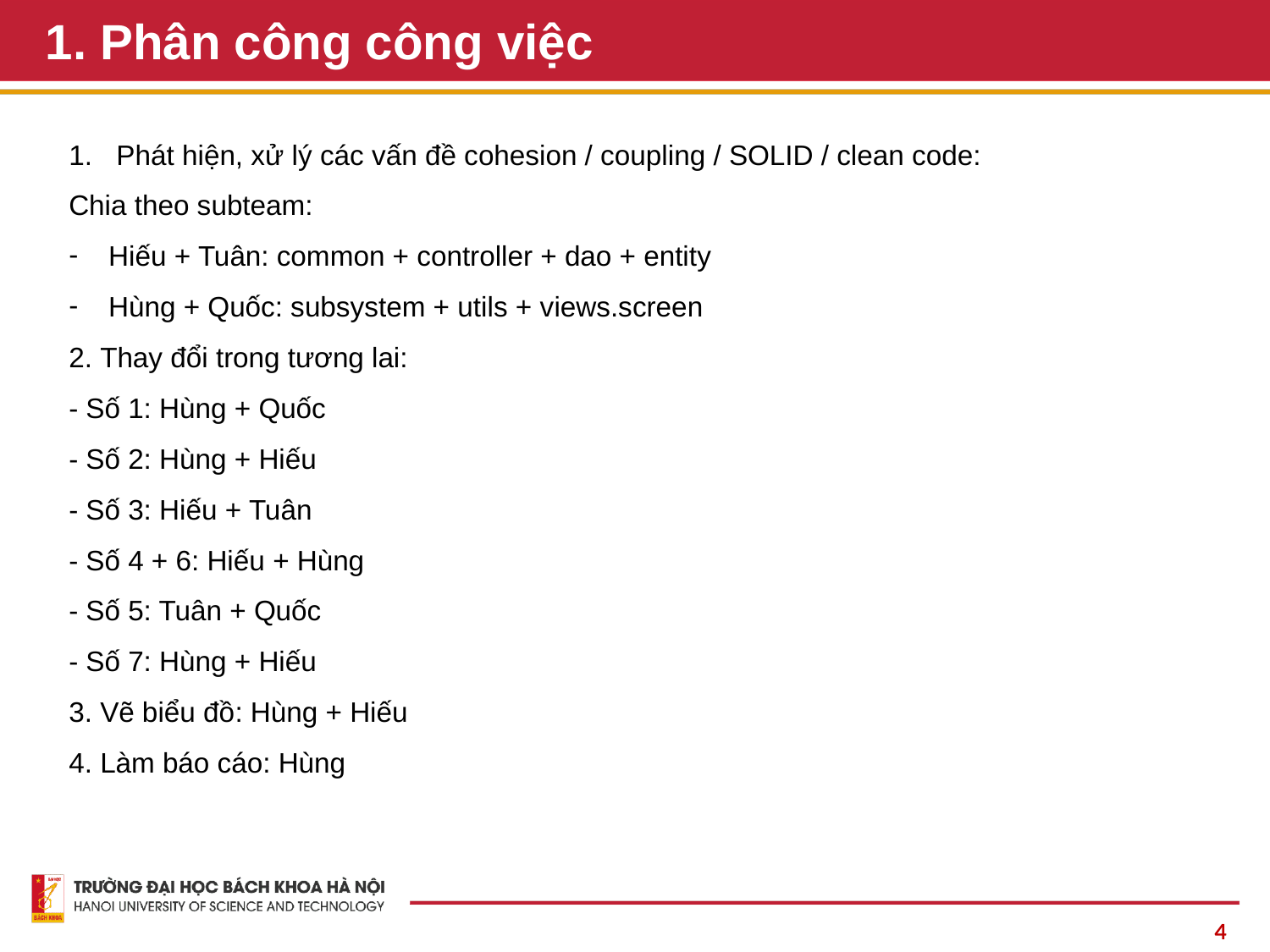

# 1. Phân công công việc
Phát hiện, xử lý các vấn đề cohesion / coupling / SOLID / clean code:
Chia theo subteam:
Hiếu + Tuân: common + controller + dao + entity
Hùng + Quốc: subsystem + utils + views.screen
2. Thay đổi trong tương lai:
- Số 1: Hùng + Quốc
- Số 2: Hùng + Hiếu
- Số 3: Hiếu + Tuân
- Số 4 + 6: Hiếu + Hùng
- Số 5: Tuân + Quốc
- Số 7: Hùng + Hiếu
3. Vẽ biểu đồ: Hùng + Hiếu
4. Làm báo cáo: Hùng
4